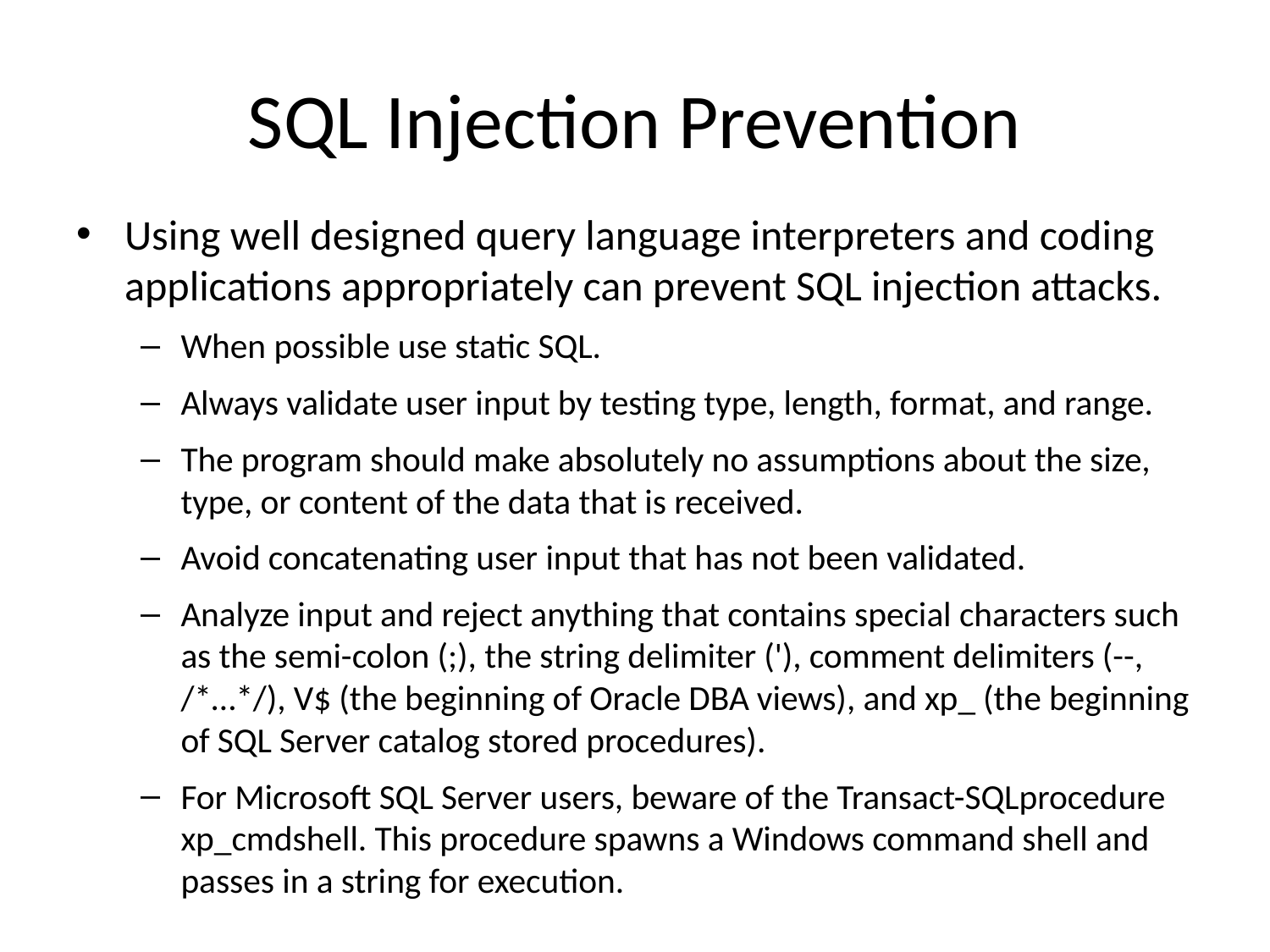

# SQL Injection Prevention
Using well designed query language interpreters and coding applications appropriately can prevent SQL injection attacks.
When possible use static SQL.
Always validate user input by testing type, length, format, and range.
The program should make absolutely no assumptions about the size, type, or content of the data that is received.
Avoid concatenating user input that has not been validated.
Analyze input and reject anything that contains special characters such as the semi-colon (;), the string delimiter ('), comment delimiters (--, /*…*/), V$ (the beginning of Oracle DBA views), and xp_ (the beginning of SQL Server catalog stored procedures).
For Microsoft SQL Server users, beware of the Transact-SQLprocedure xp_cmdshell. This procedure spawns a Windows command shell and passes in a string for execution.